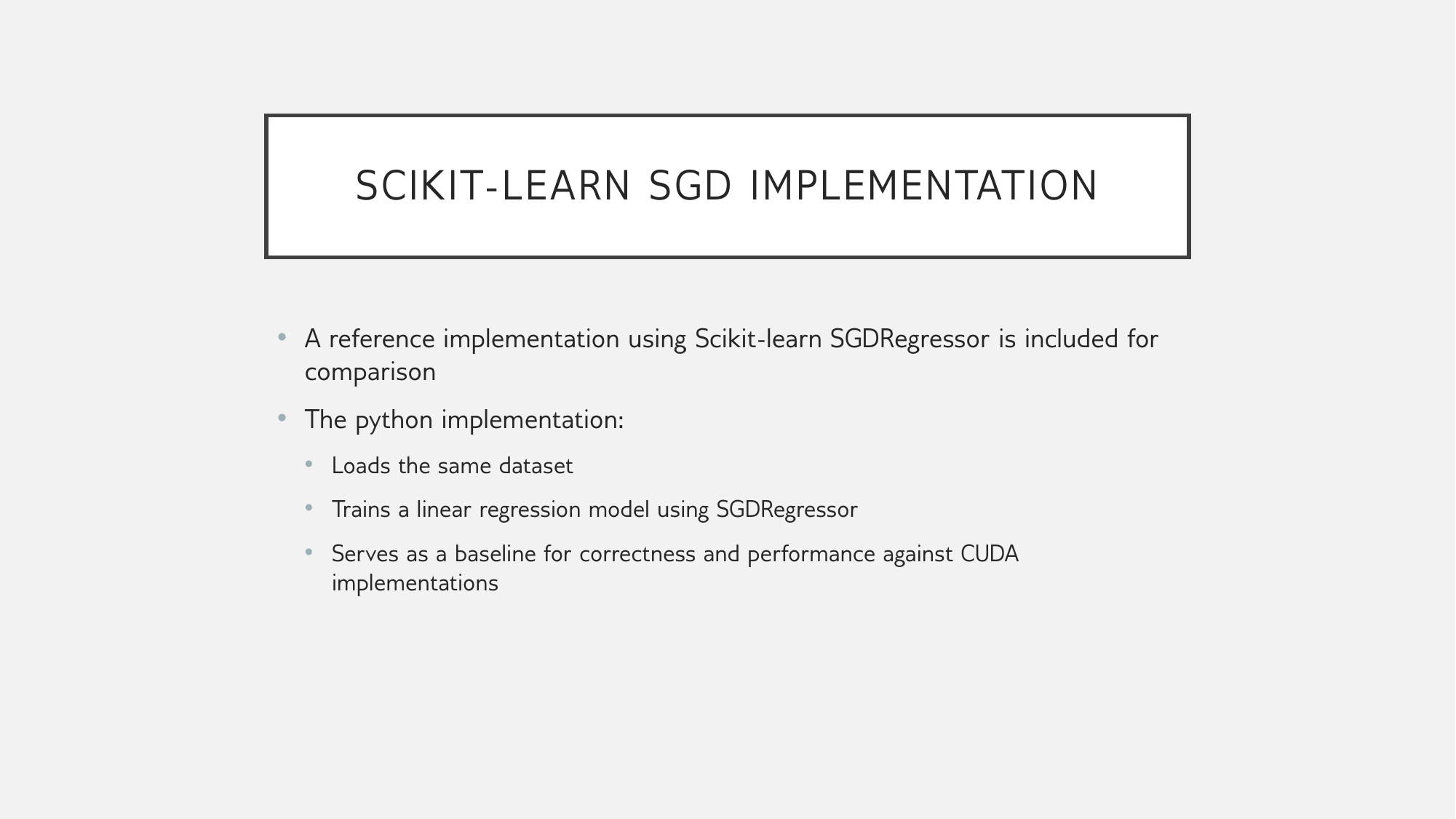

# Scikit-learn SGD Implementation
A reference implementation using Scikit-learn SGDRegressor is included for comparison
The python implementation:
Loads the same dataset
Trains a linear regression model using SGDRegressor
Serves as a baseline for correctness and performance against CUDA implementations